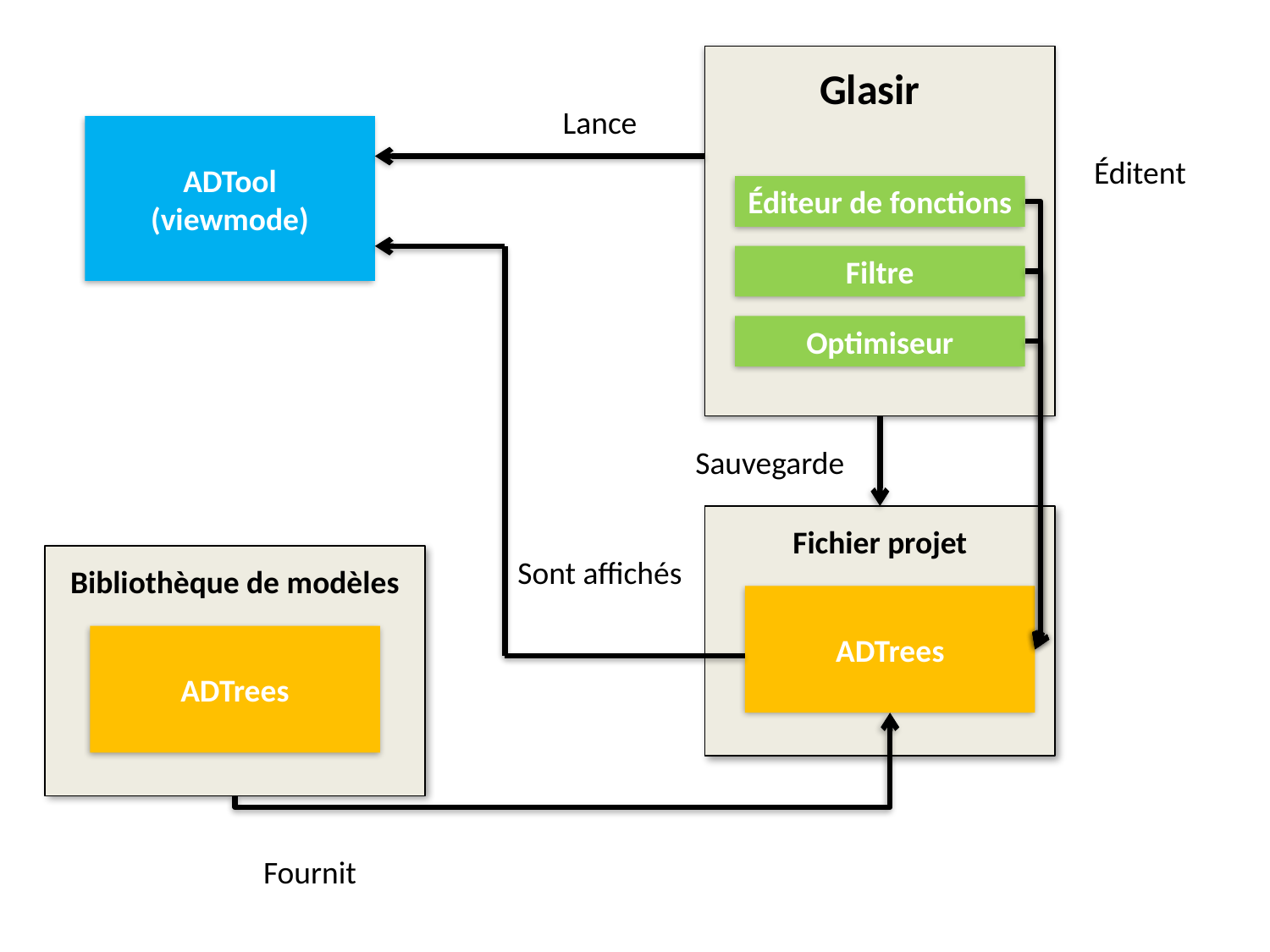

Glasir
Éditeur de fonctions
Filtre
Optimiseur
Lance

ADTool
(viewmode)

Éditent
Sauvegarde

Fichier projet

Bibliothèque de modèles

ADTrees

Sont affichés

ADTrees

Fournit